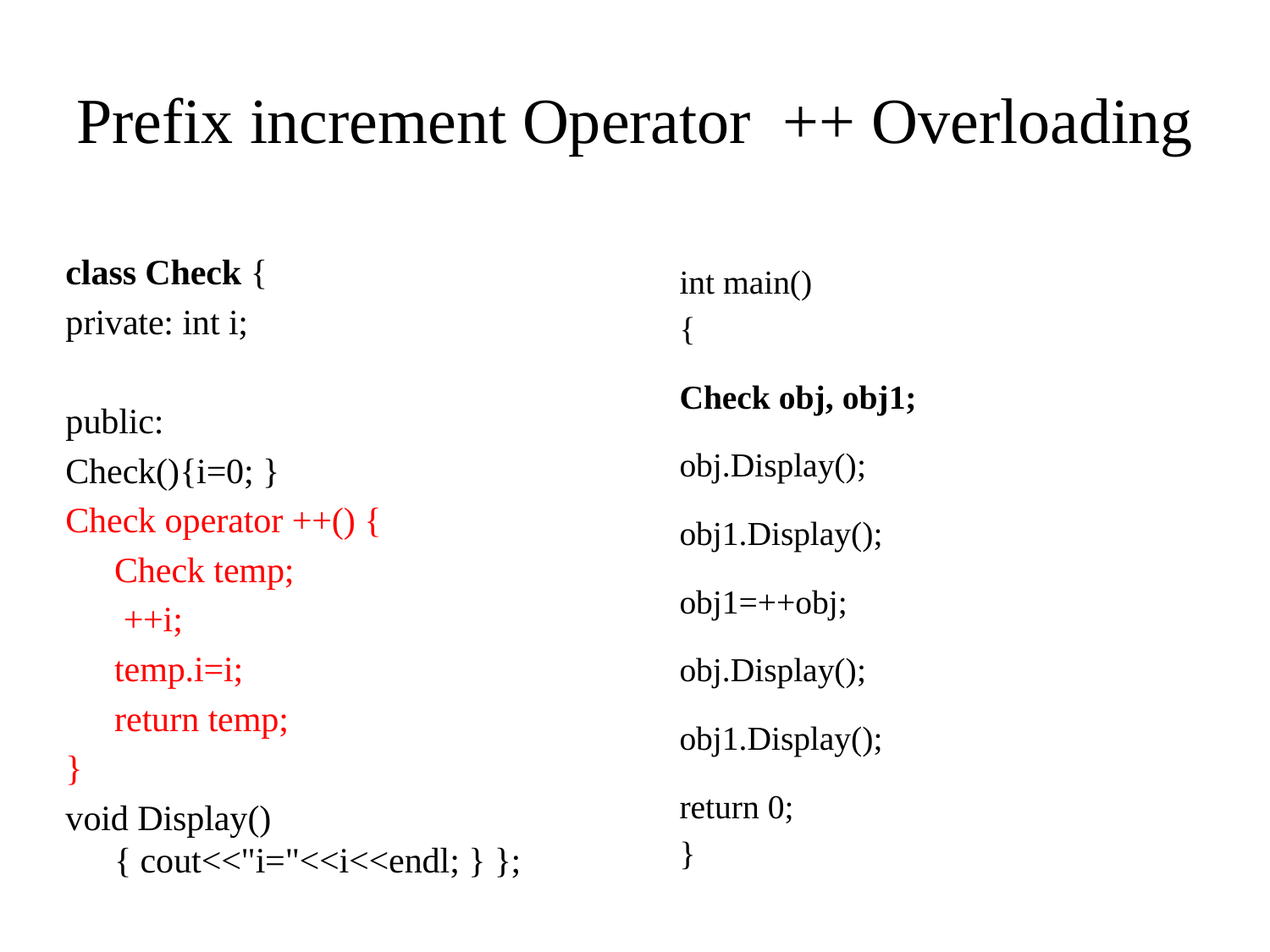

# Prefix increment Operator  ++ Overloading
class Check {
private: int i;

public:
Check(){i=0; }
Check operator ++() {
	Check temp;
 	 ++i;
	temp.i=i;
	return temp;
}
void Display() { cout<<"i="<<i<<endl; } };
int main()
{
Check obj, obj1;
obj.Display();
obj1.Display();
obj1=++obj;
obj.Display();
obj1.Display();
return 0;
}